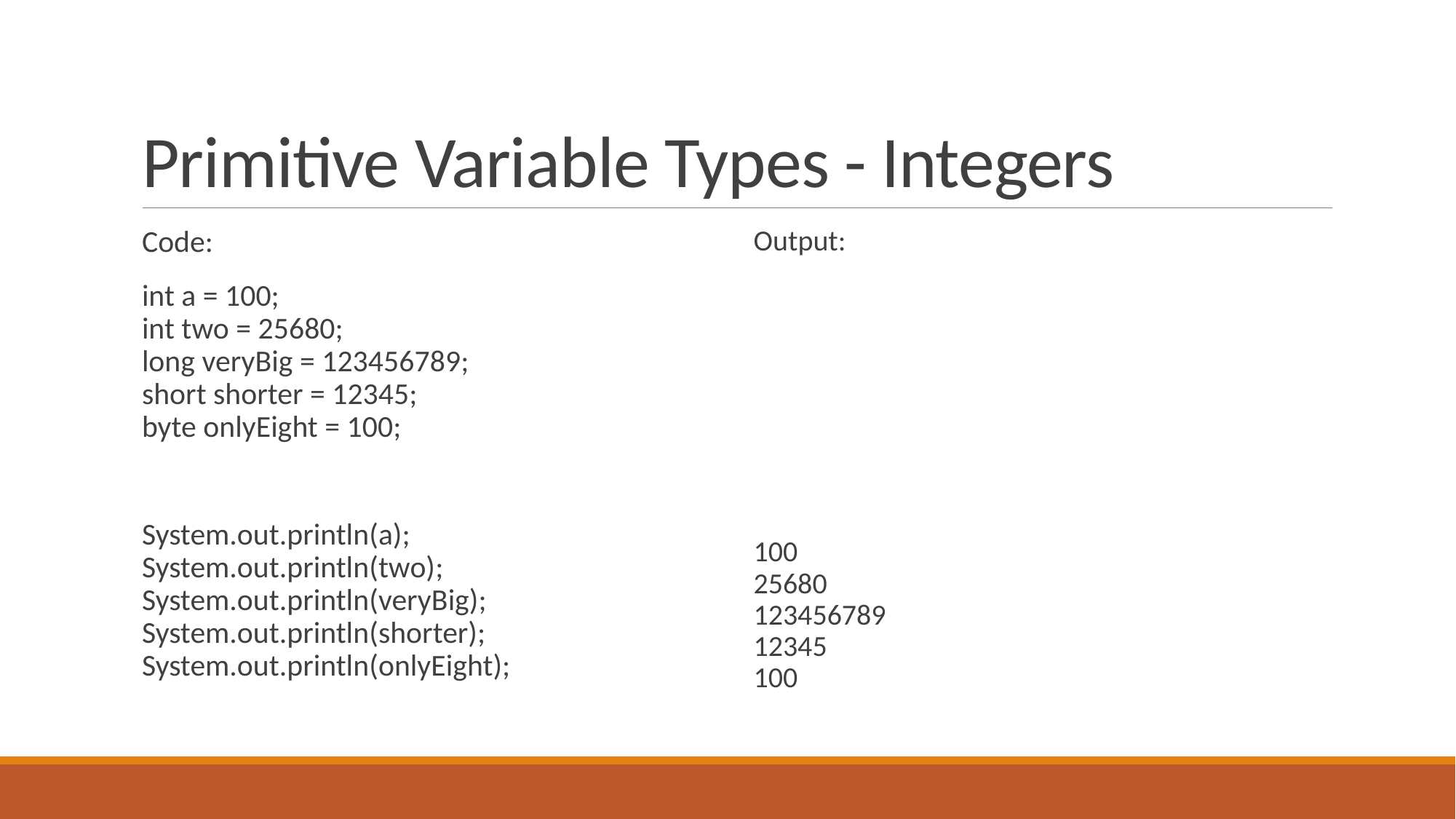

# Primitive Variable Types - Integers
Code:
int a = 100;
int two = 25680;
long veryBig = 123456789;
short shorter = 12345;
byte onlyEight = 100;

System.out.println(a);
System.out.println(two);
System.out.println(veryBig);
System.out.println(shorter);
System.out.println(onlyEight);

Output:

100
25680
123456789
12345
100